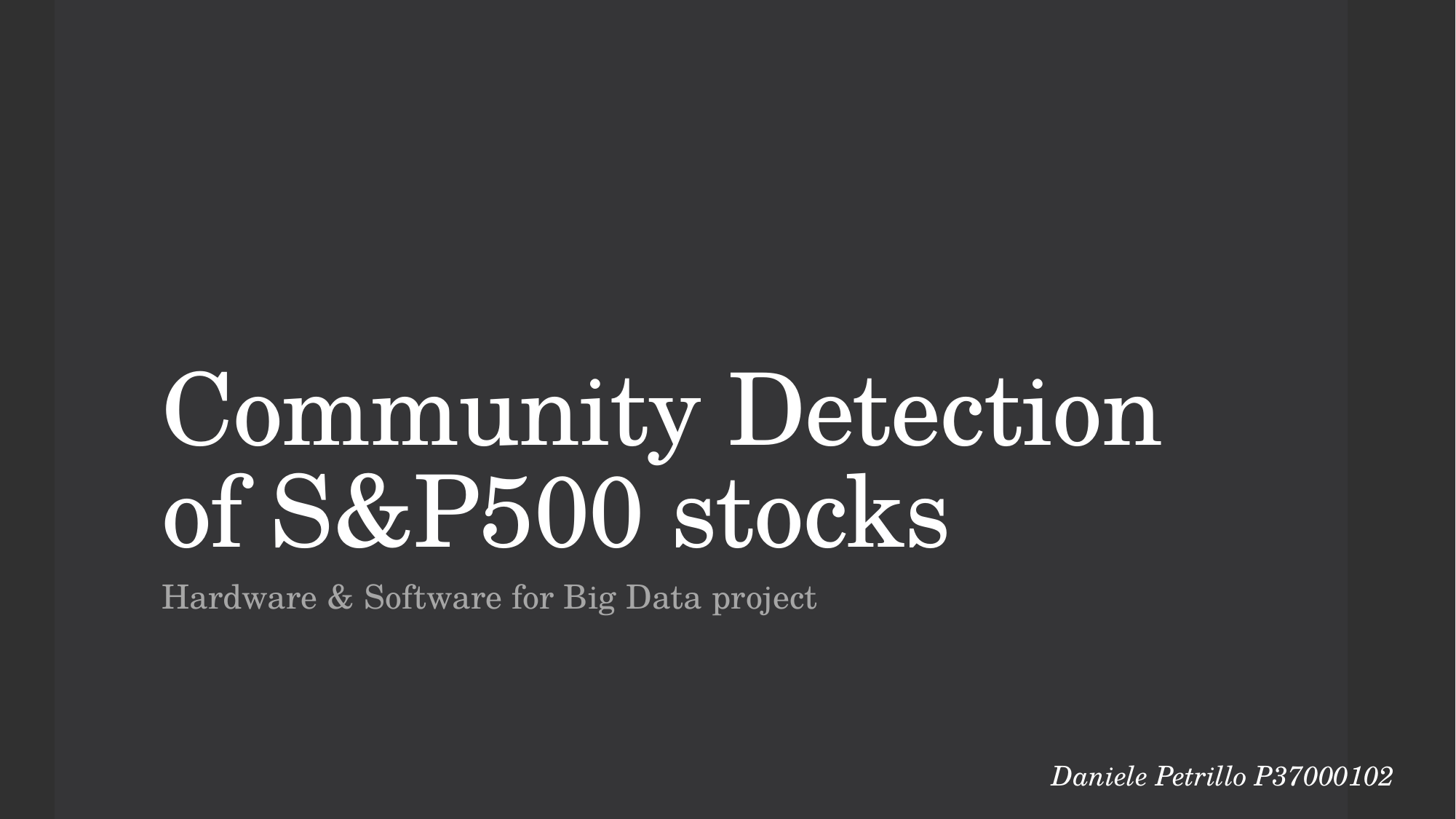

# Community Detection of S&P500 stocks
Hardware & Software for Big Data project
Daniele Petrillo P37000102